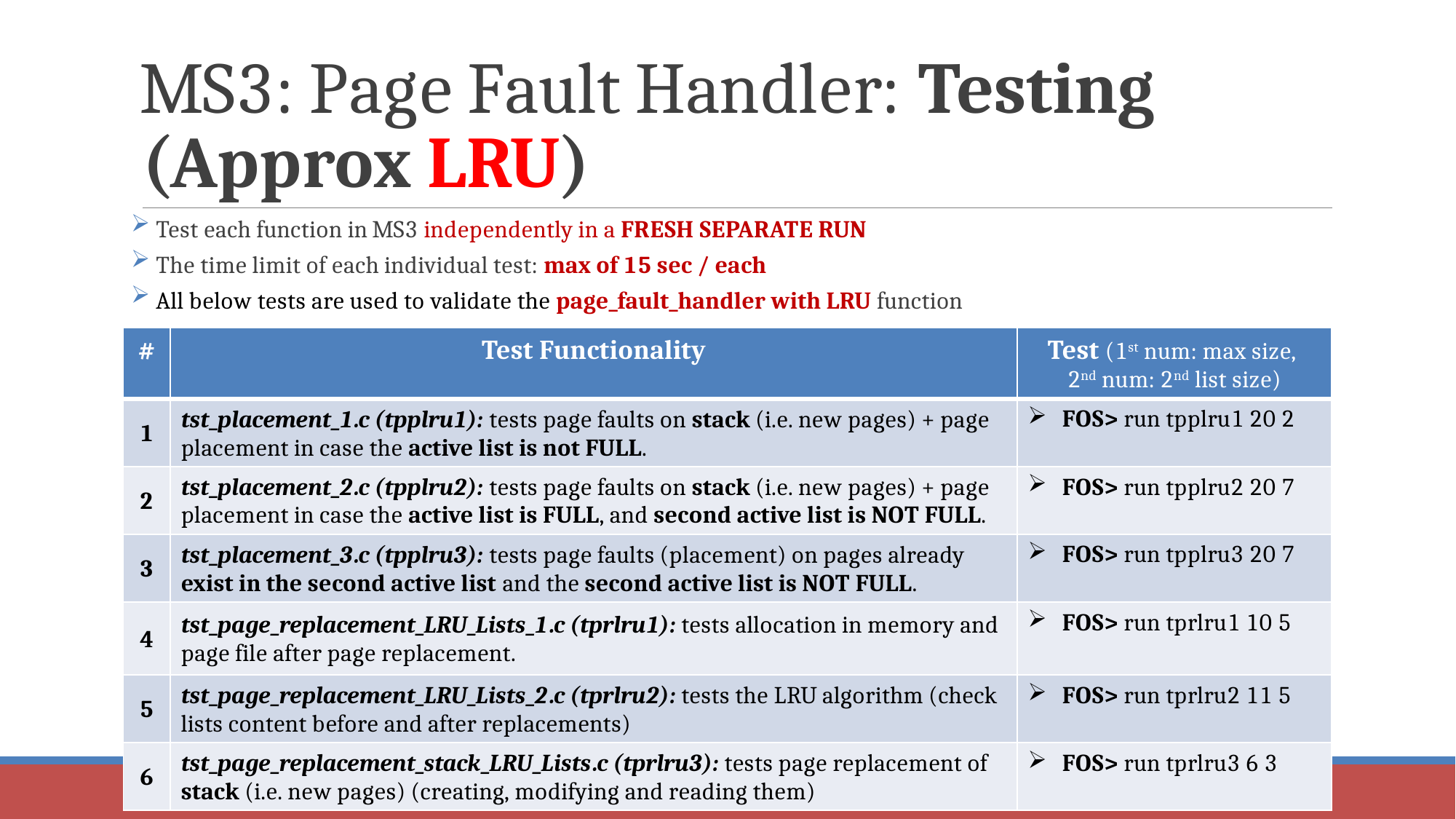

# MS3: Page Fault Handler: Testing (Approx LRU)
 Test each function in MS3 independently in a FRESH SEPARATE RUN
 The time limit of each individual test: max of 15 sec / each
 All below tests are used to validate the page_fault_handler with LRU function
| # | Test Functionality | Test (1st num: max size, 2nd num: 2nd list size) |
| --- | --- | --- |
| 1 | tst\_placement\_1.c (tpplru1): tests page faults on stack (i.e. new pages) + page placement in case the active list is not FULL. | FOS> run tpplru1 20 2 |
| 2 | tst\_placement\_2.c (tpplru2): tests page faults on stack (i.e. new pages) + page placement in case the active list is FULL, and second active list is NOT FULL. | FOS> run tpplru2 20 7 |
| 3 | tst\_placement\_3.c (tpplru3): tests page faults (placement) on pages already exist in the second active list and the second active list is NOT FULL. | FOS> run tpplru3 20 7 |
| 4 | tst\_page\_replacement\_LRU\_Lists\_1.c (tprlru1): tests allocation in memory and page file after page replacement. | FOS> run tprlru1 10 5 |
| 5 | tst\_page\_replacement\_LRU\_Lists\_2.c (tprlru2): tests the LRU algorithm (check lists content before and after replacements) | FOS> run tprlru2 11 5 |
| 6 | tst\_page\_replacement\_stack\_LRU\_Lists.c (tprlru3): tests page replacement of stack (i.e. new pages) (creating, modifying and reading them) | FOS> run tprlru3 6 3 |
30